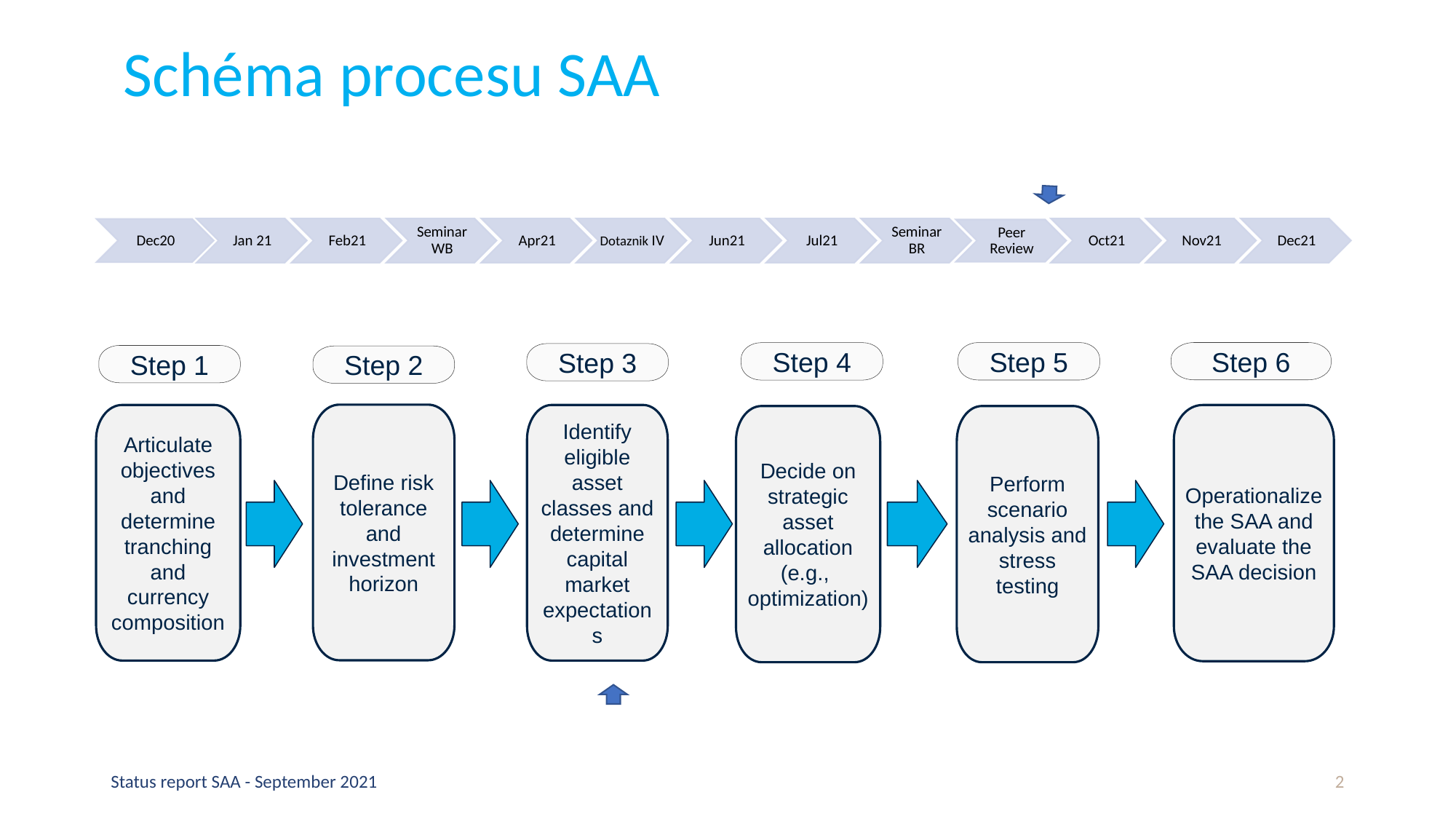

Schéma procesu SAA
Dec20
Jan 21
Feb21
Seminar WB
Apr21
Dotaznik IV
Jun21
Jul21
Seminar BR
Peer Review
Oct21
Nov21
Dec21

Step 5
Step 6
Step 4
Step 3
Step 1
Step 2
Define risk tolerance and investment horizon
Articulate objectives and determine tranching and currency composition
Identify eligible asset classes and determine capital market expectations
Operationalize the SAA and evaluate the SAA decision
Decide on strategic asset allocation (e.g., optimization)
Perform scenario analysis and stress testing

Status report SAA - September 2021
2